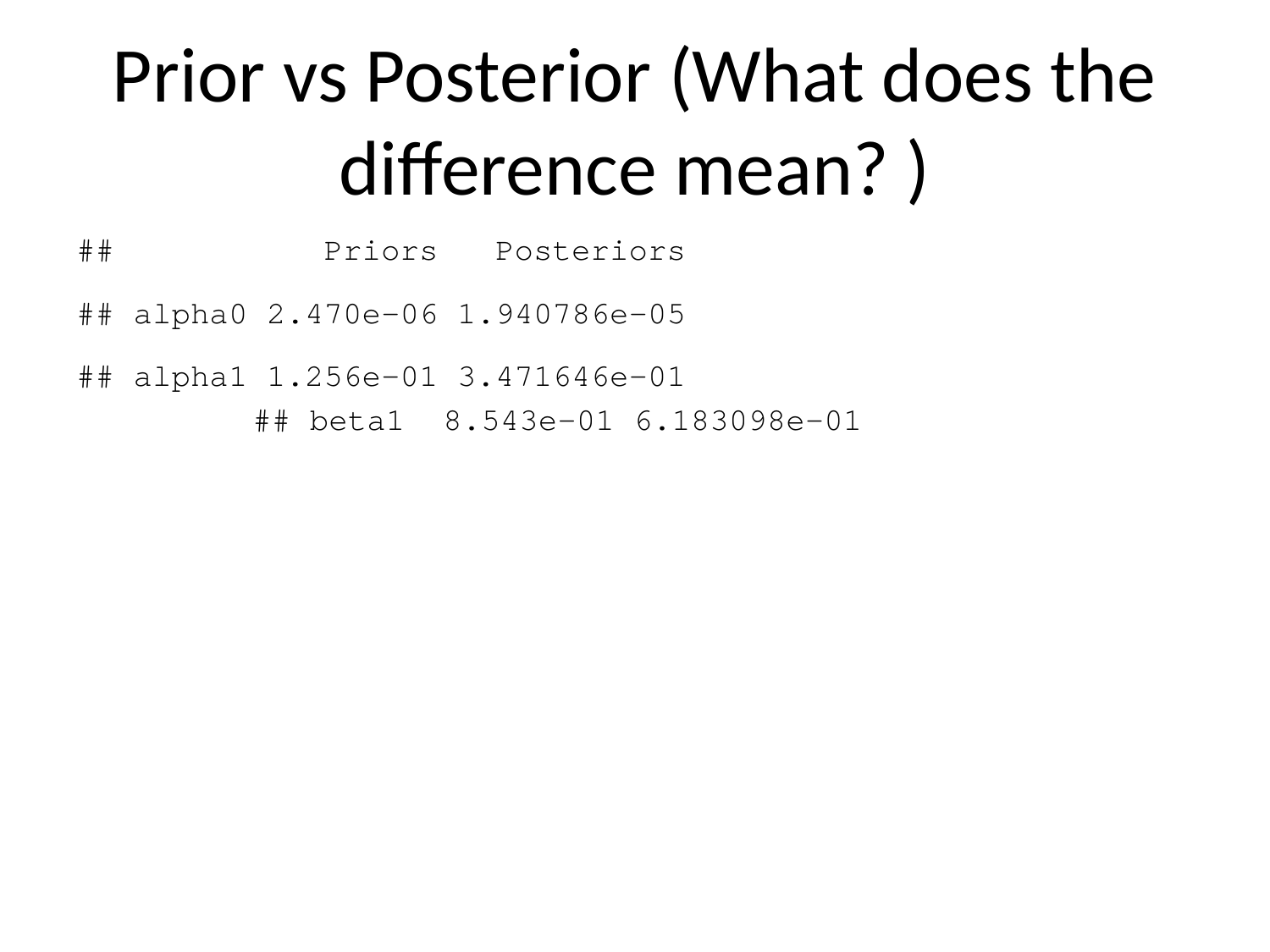

# Prior vs Posterior (What does the difference mean? )
##           Priors   Posteriors
## alpha0 2.470e-06 1.940786e-05
## alpha1 1.256e-01 3.471646e-01
## beta1  8.543e-01 6.183098e-01